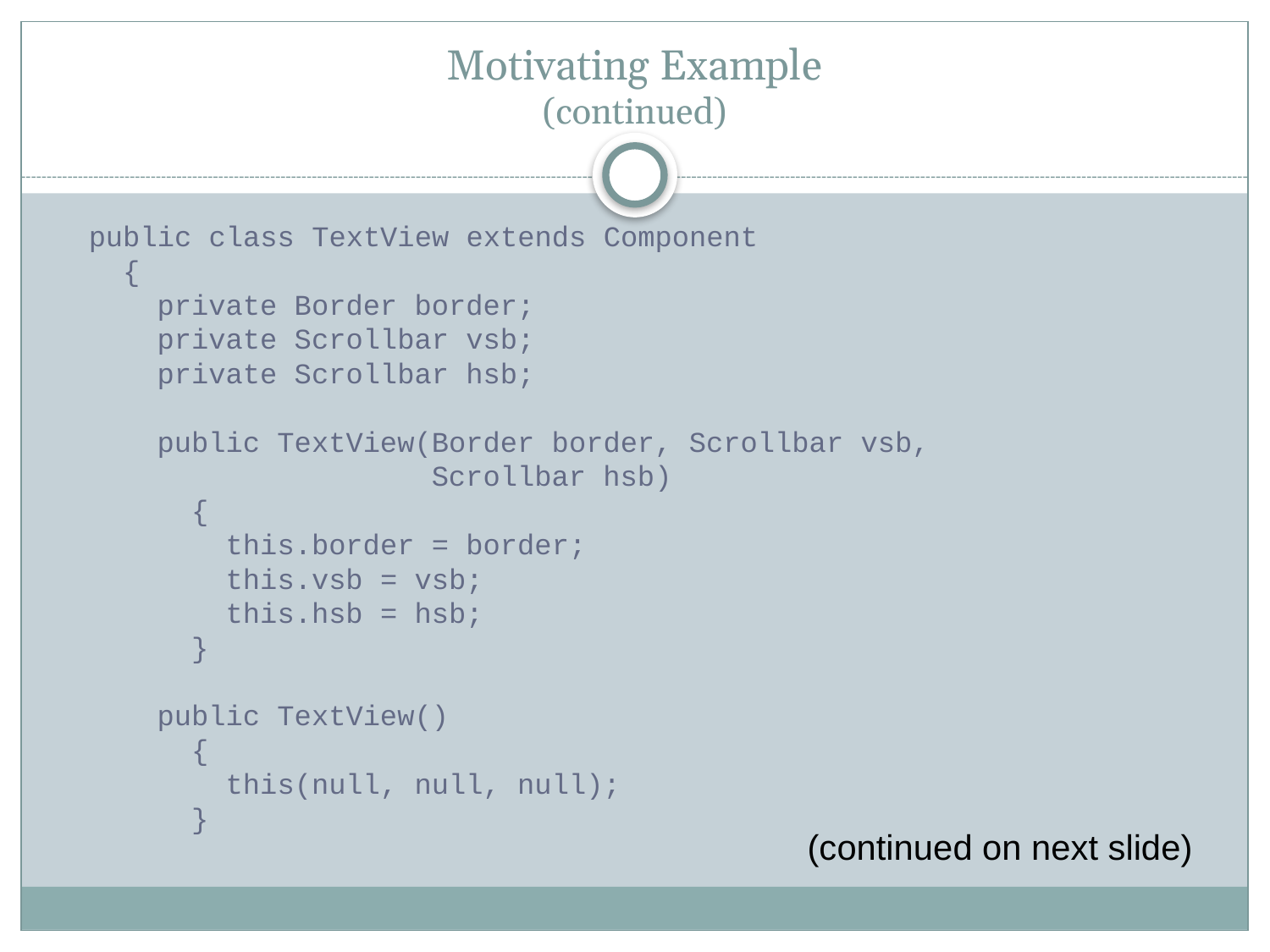

# Motivating Example (continued)
public class TextView extends Component
  {
    private Border border;
    private Scrollbar vsb;
    private Scrollbar hsb;

    public TextView(Border border, Scrollbar vsb,
                    Scrollbar hsb)
      {
        this.border = border;
        this.vsb = vsb;
        this.hsb = hsb;
      }

    public TextView()
      {
        this(null, null, null);
      }
(continued on next slide)